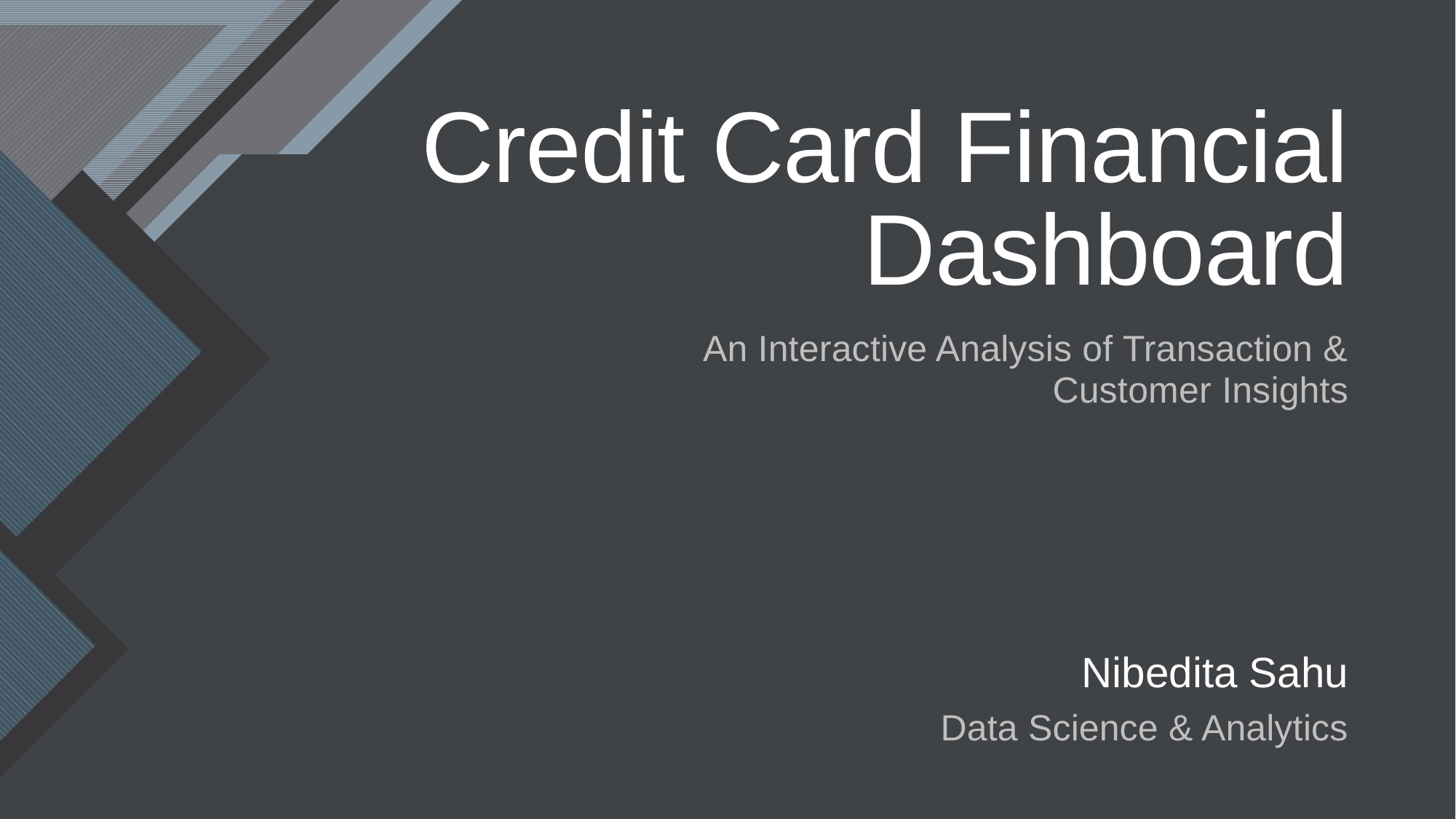

# Credit Card Financial Dashboard
An Interactive Analysis of Transaction & Customer Insights
Nibedita Sahu
Data Science & Analytics